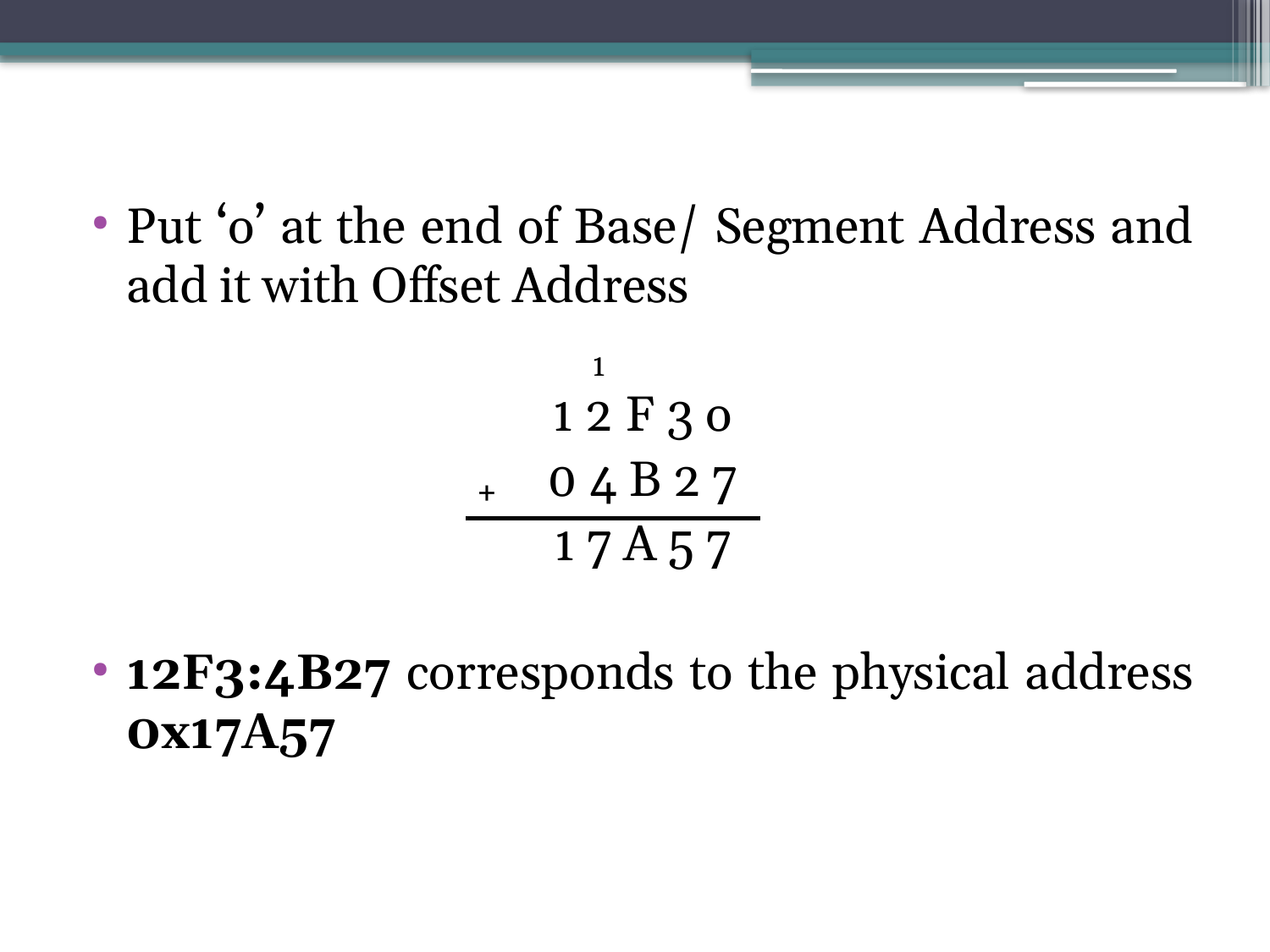

Put ‘o’ at the end of Base/ Segment Address and add it with Offset Address

1 2 F 3 o
0 4 B 2 7
1 7 A 5 7

12F3:4B27 corresponds to the physical address 0x17A57

1
+